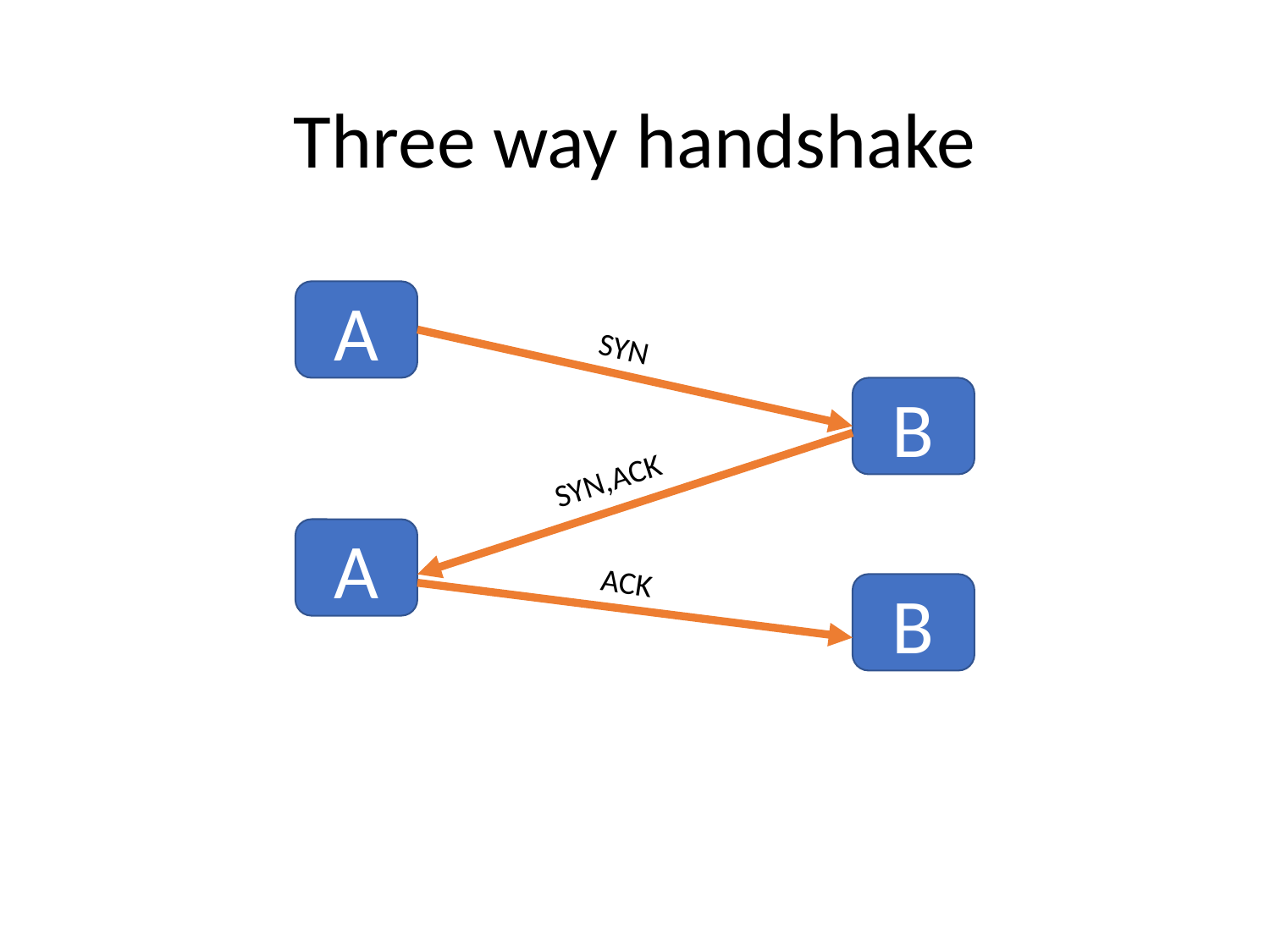

# Three way handshake
A
B
A
B
SYN
SYN,ACK
ACK